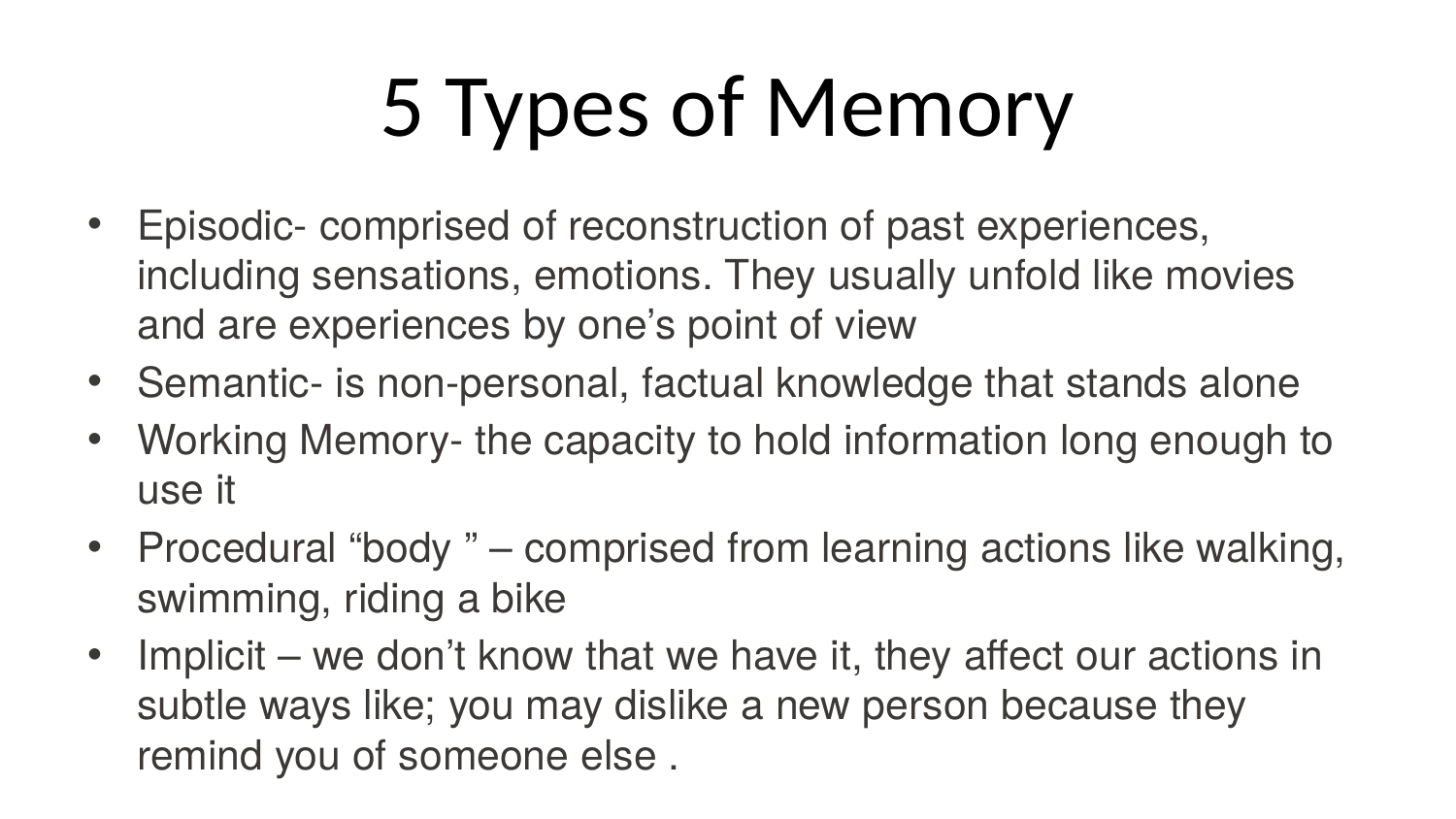

# 5 Types of Memory
Episodic- comprised of reconstruction of past experiences, including sensations, emotions. They usually unfold like movies and are experiences by one’s point of view
Semantic- is non-personal, factual knowledge that stands alone
Working Memory- the capacity to hold information long enough to use it
Procedural “body ” – comprised from learning actions like walking, swimming, riding a bike
Implicit – we don’t know that we have it, they affect our actions in subtle ways like; you may dislike a new person because they remind you of someone else .